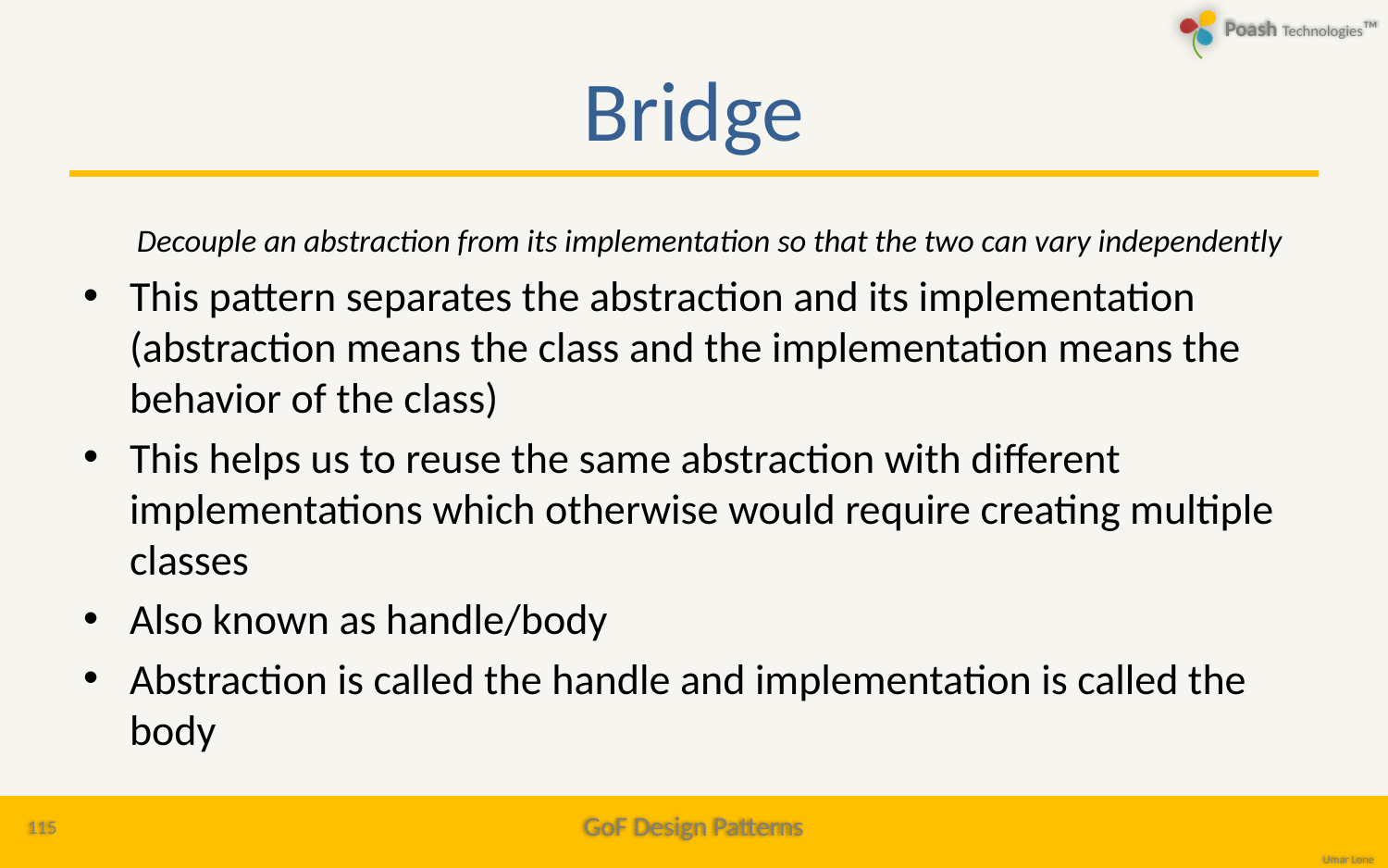

# Bridge
	 Decouple an abstraction from its implementation so that the two can vary independently
This pattern separates the abstraction and its implementation (abstraction means the class and the implementation means the behavior of the class)
This helps us to reuse the same abstraction with different implementations which otherwise would require creating multiple classes
Also known as handle/body
Abstraction is called the handle and implementation is called the body

115